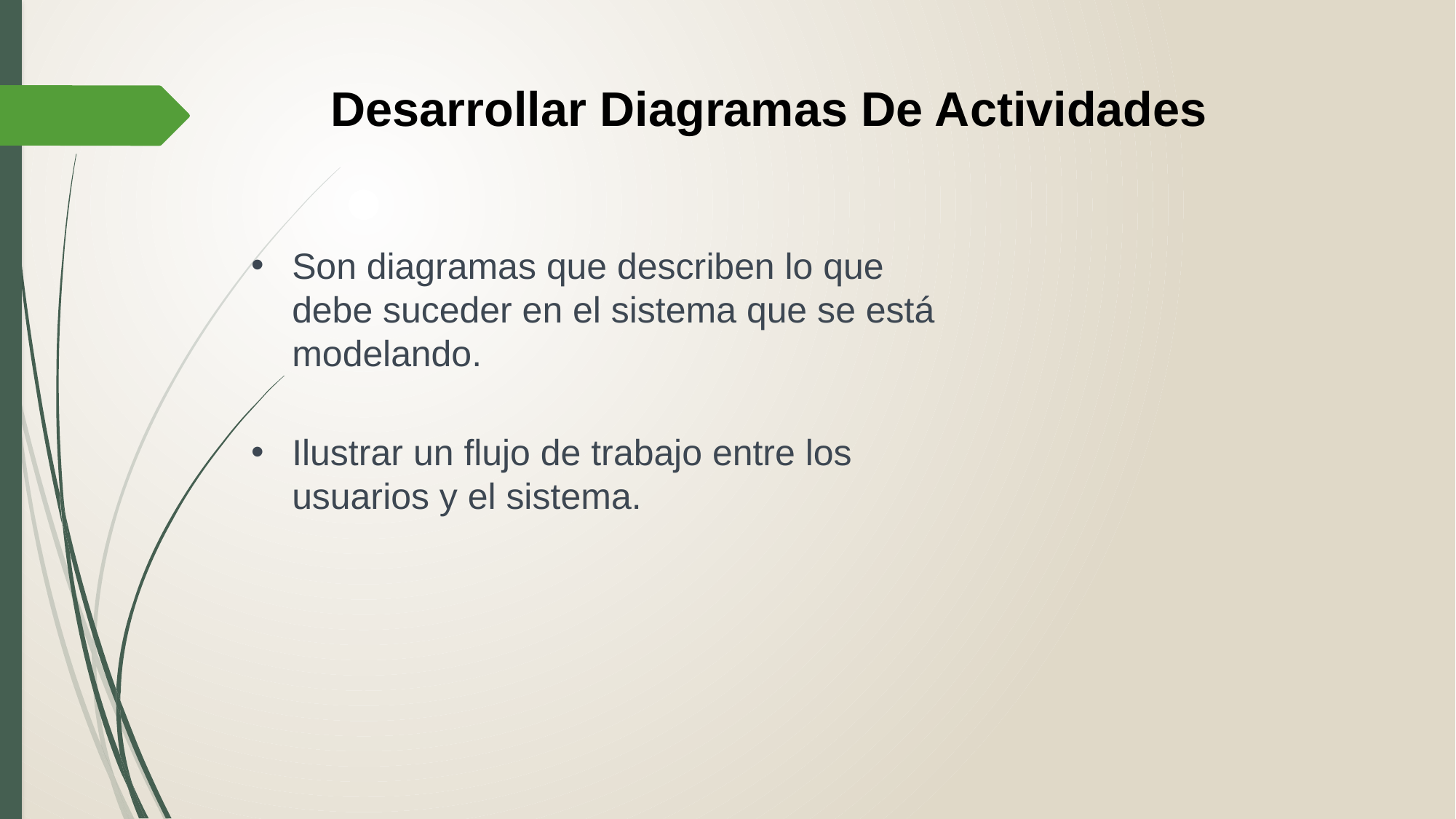

# Desarrollar Diagramas De Actividades
Son diagramas que describen lo que debe suceder en el sistema que se está modelando.
Ilustrar un flujo de trabajo entre los usuarios y el sistema.